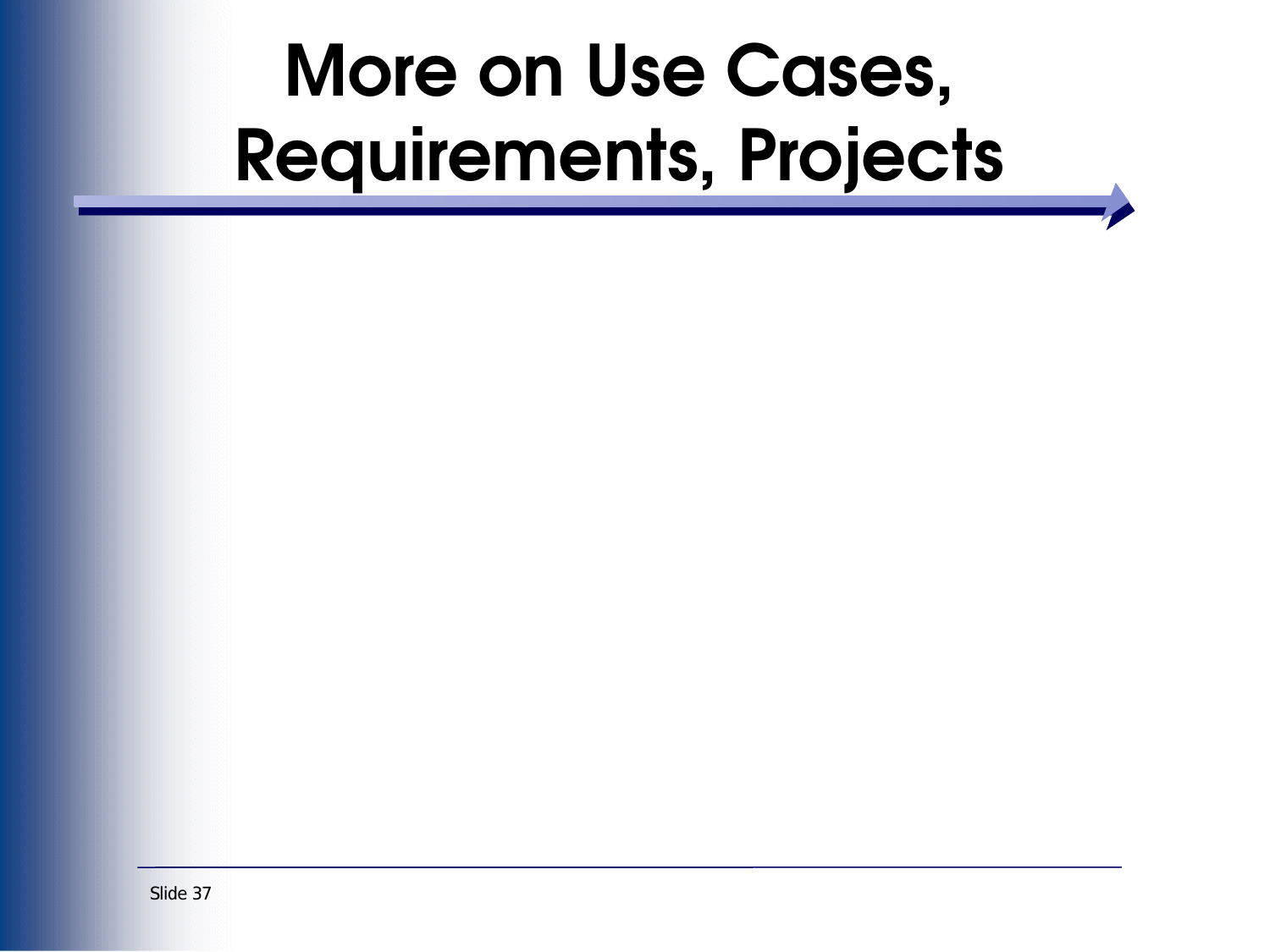

# More on Use Cases, Requirements, Projects
Slide 37